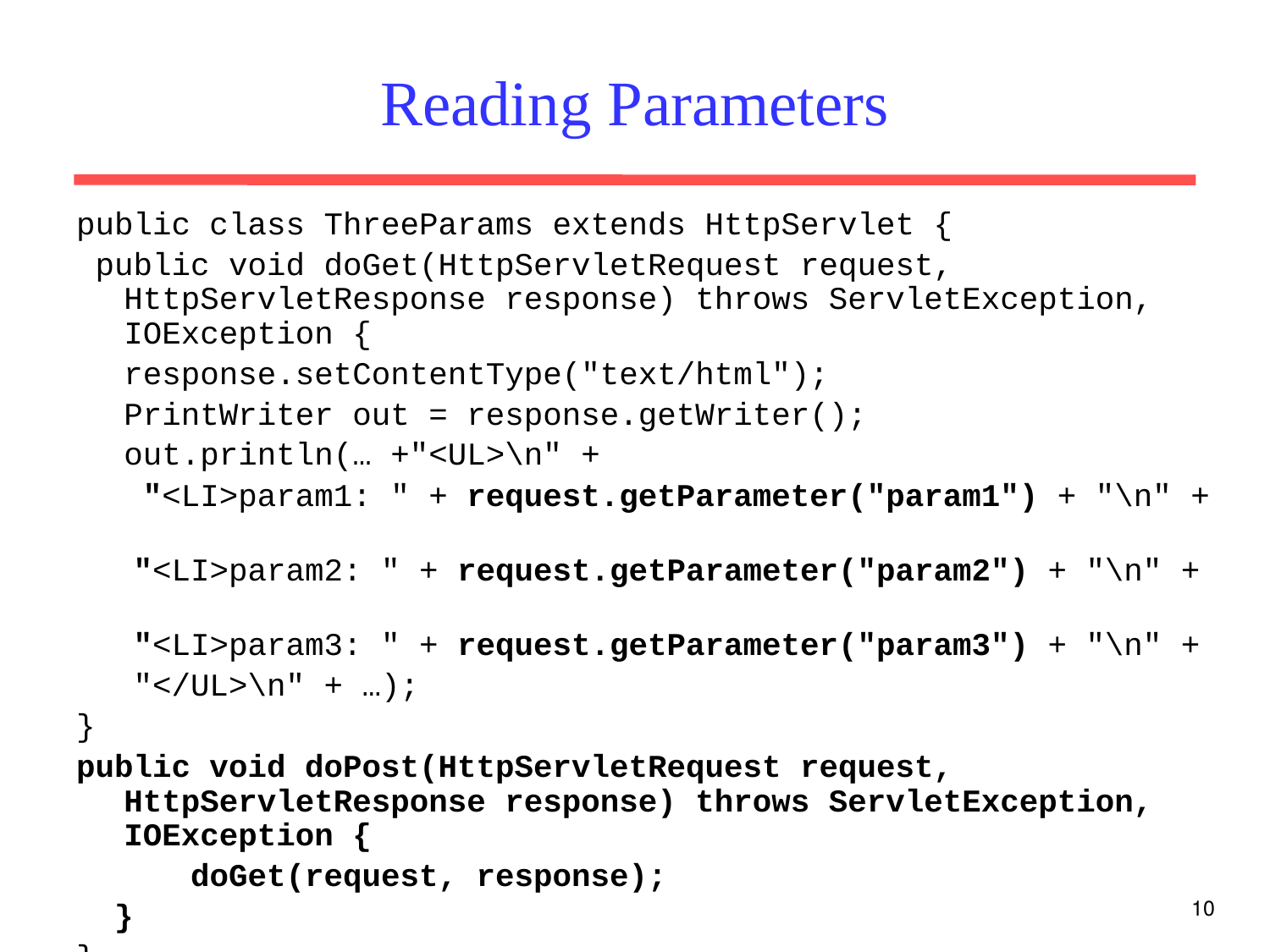

# Reading Parameters
public class ThreeParams extends HttpServlet {
 public void doGet(HttpServletRequest request, HttpServletResponse response) throws ServletException, IOException {
	response.setContentType("text/html");
	PrintWriter out = response.getWriter();
	out.println(… +"<UL>\n" +
	 "<LI>param1: " + request.getParameter("param1") + "\n" +
   "<LI>param2: " + request.getParameter("param2") + "\n" +
   "<LI>param3: " + request.getParameter("param3") + "\n" +
   "</UL>\n" + …);
}
public void doPost(HttpServletRequest request, HttpServletResponse response) throws ServletException, IOException {
      doGet(request, response);
  }
}
10